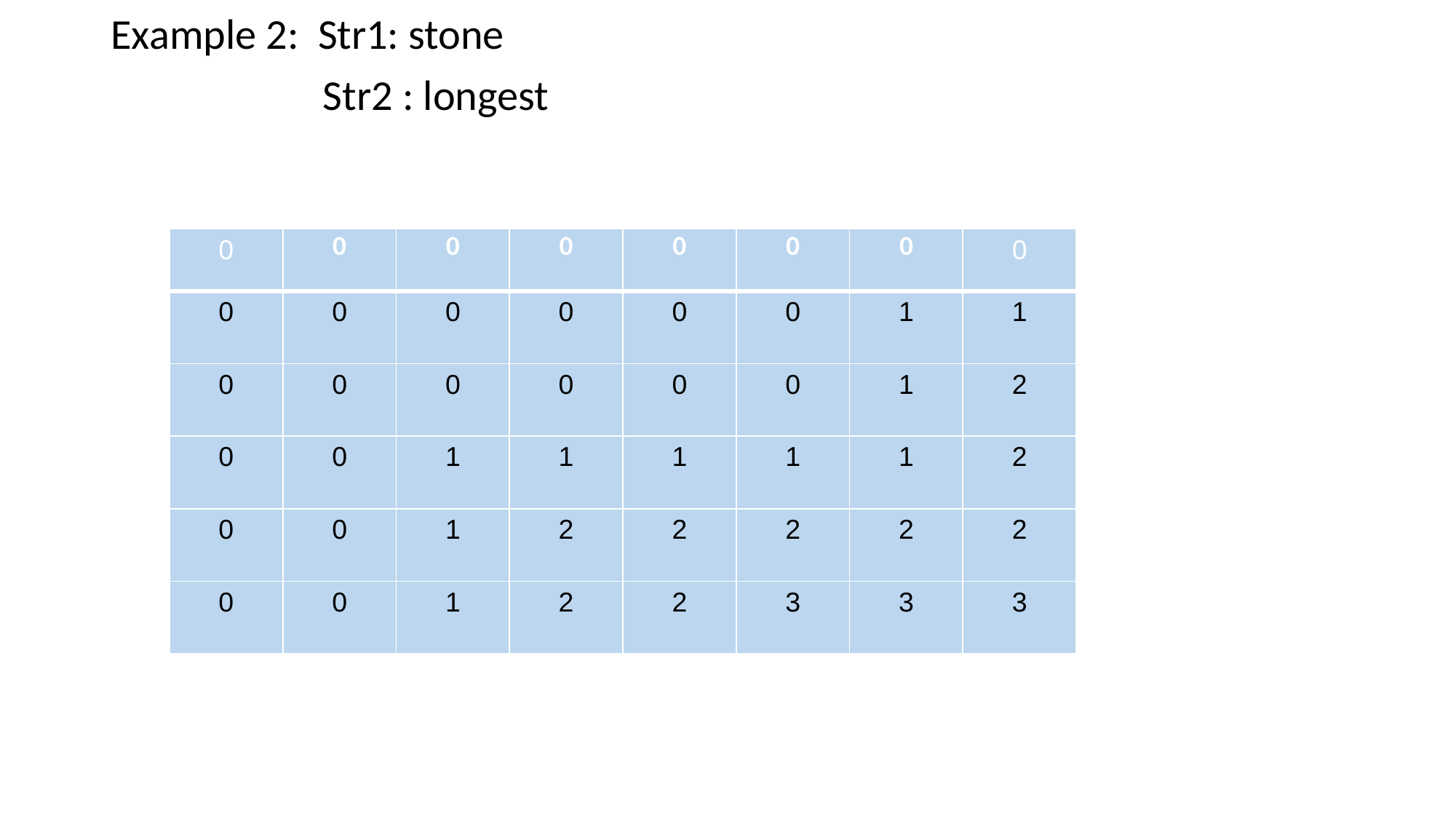

Example 2:  Str1: stone
                      Str2 : longest
| 0 | 0 | 0 | 0 | 0 | 0 | 0 | 0 |
| --- | --- | --- | --- | --- | --- | --- | --- |
| 0 | 0 | 0 | 0 | 0 | 0 | 1 | 1 |
| 0 | 0 | 0 | 0 | 0 | 0 | 1 | 2 |
| 0 | 0 | 1 | 1 | 1 | 1 | 1 | 2 |
| 0 | 0 | 1 | 2 | 2 | 2 | 2 | 2 |
| 0 | 0 | 1 | 2 | 2 | 3 | 3 | 3 |